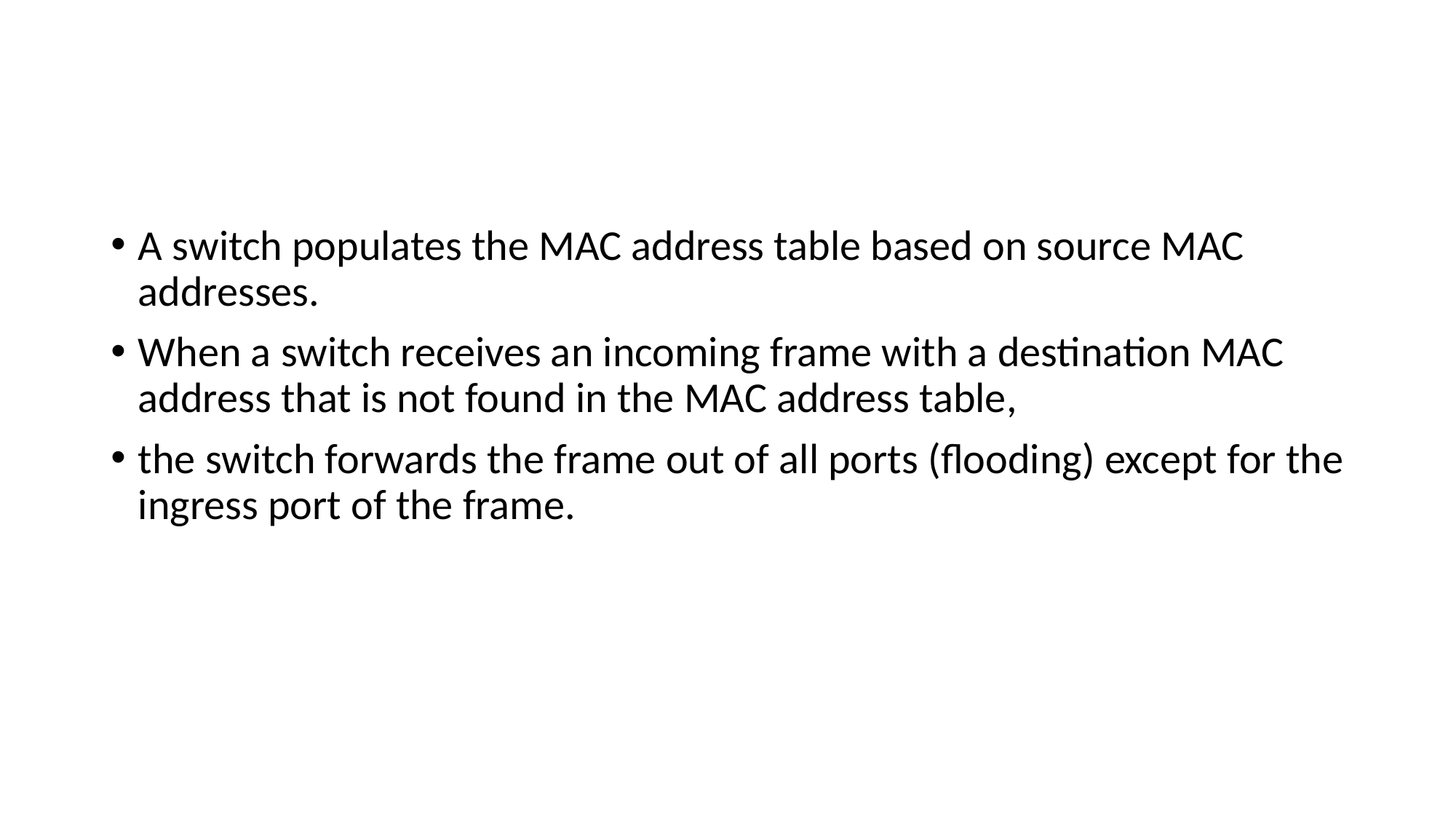

#
A switch populates the MAC address table based on source MAC addresses.
When a switch receives an incoming frame with a destination MAC address that is not found in the MAC address table,
the switch forwards the frame out of all ports (flooding) except for the ingress port of the frame.